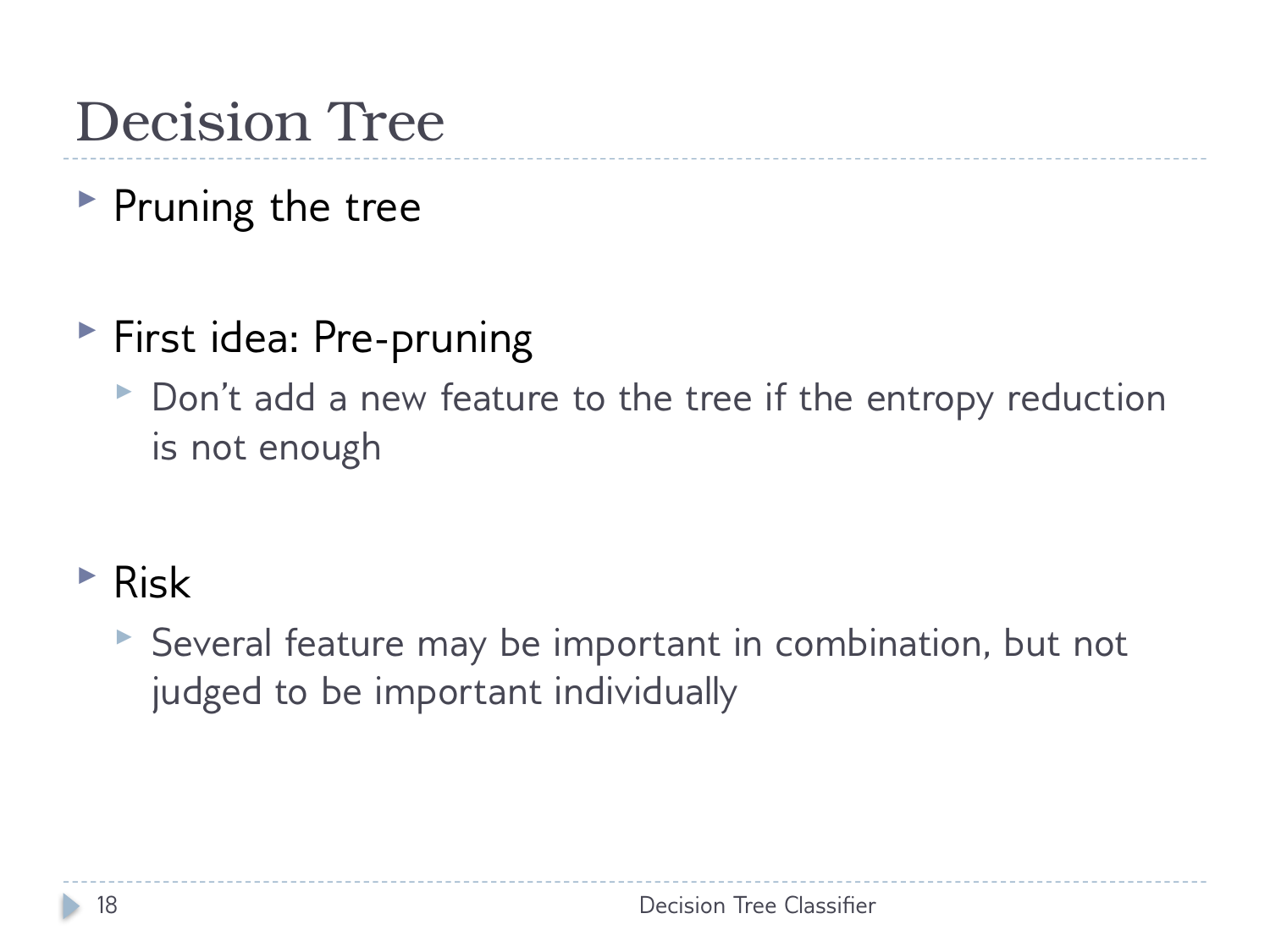

# Decision Tree
Pruning the tree

First idea: Pre-pruning
Don’t add a new feature to the tree if the entropy reduction is not enough

Risk
Several feature may be important in combination, but not judged to be important individually
18
Decision Tree Classifier